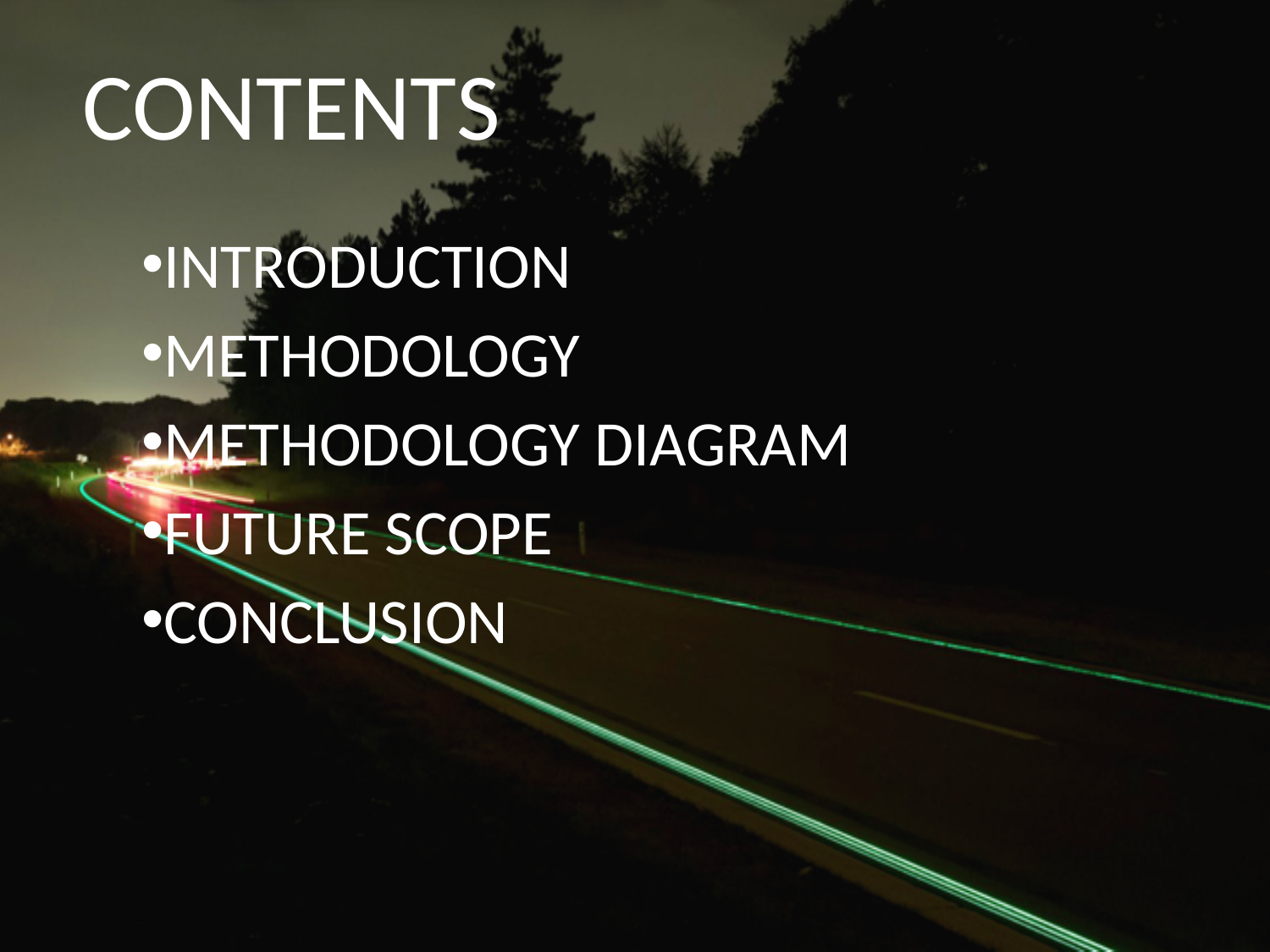

# CONTENTS
INTRODUCTION
METHODOLOGY
METHODOLOGY DIAGRAM
FUTURE SCOPE
CONCLUSION